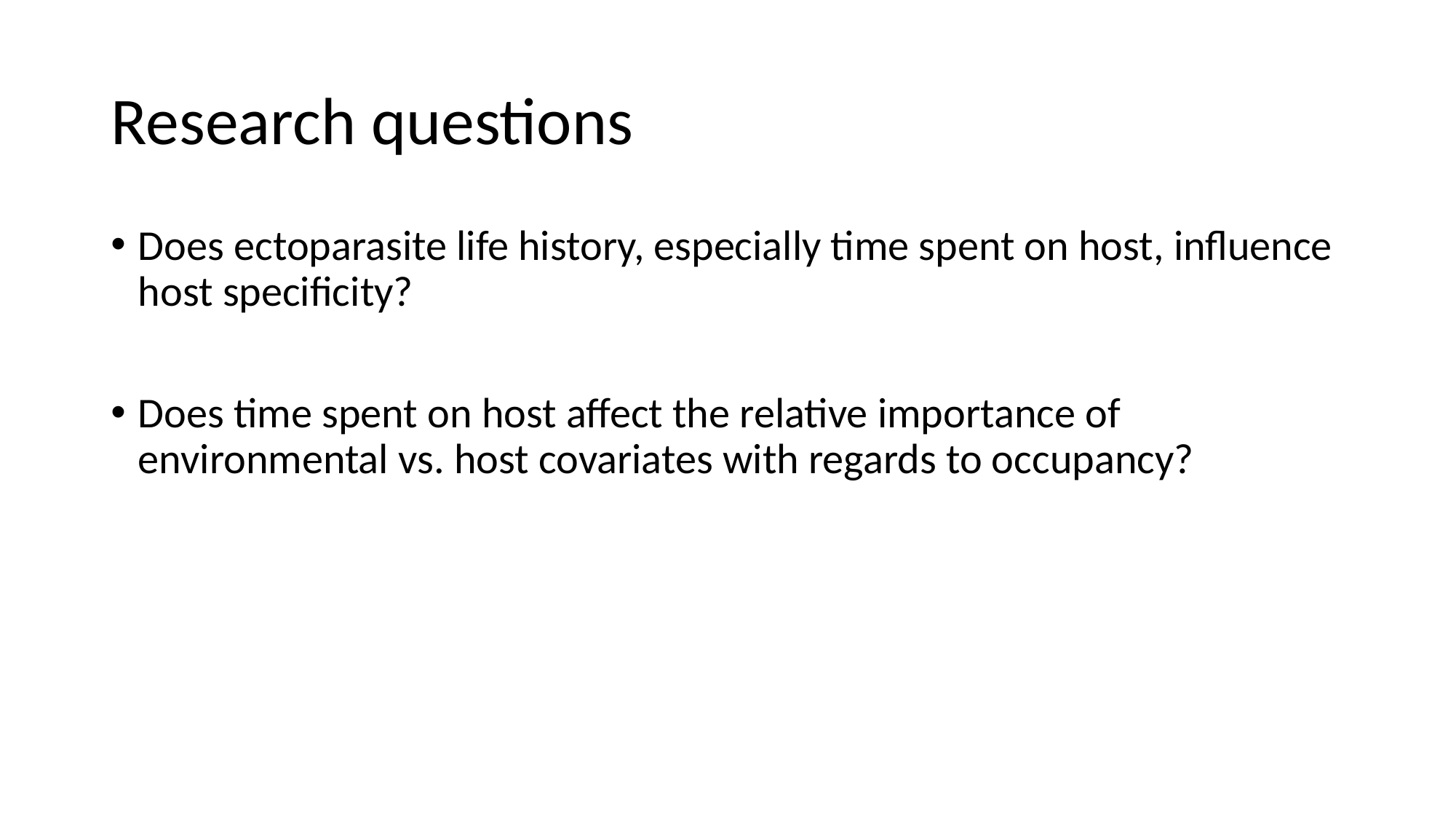

# Research questions
Does ectoparasite life history, especially time spent on host, influence host specificity?

Does time spent on host affect the relative importance of environmental vs. host covariates with regards to occupancy?